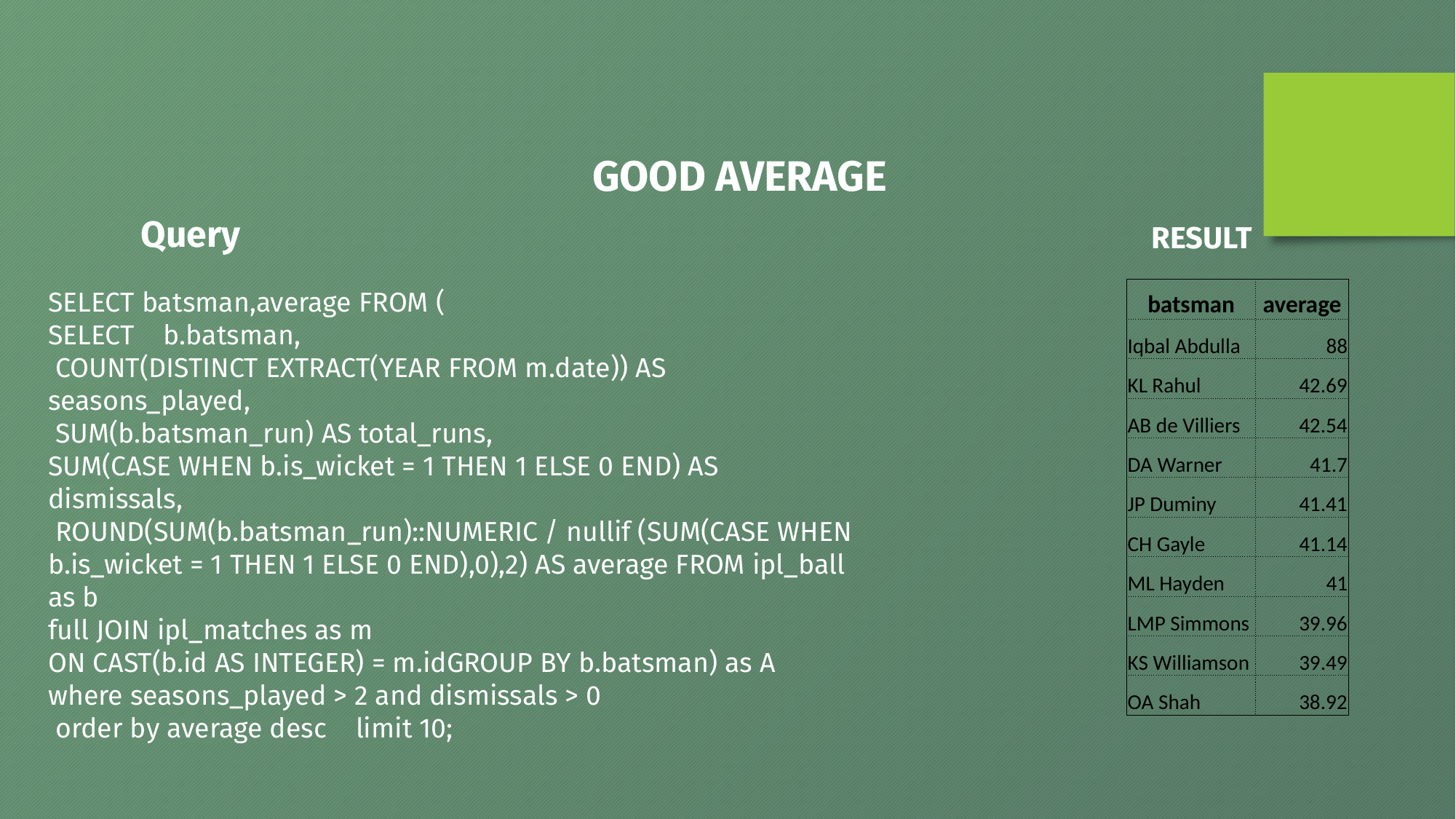

GOOD AVERAGE
Query
RESULT
SELECT batsman,average FROM (
SELECT    b.batsman,
 COUNT(DISTINCT EXTRACT(YEAR FROM m.date)) AS seasons_played,
 SUM(b.batsman_run) AS total_runs,
SUM(CASE WHEN b.is_wicket = 1 THEN 1 ELSE 0 END) AS dismissals,
 ROUND(SUM(b.batsman_run)::NUMERIC / nullif (SUM(CASE WHEN b.is_wicket = 1 THEN 1 ELSE 0 END),0),2) AS average FROM ipl_ball as b
full JOIN ipl_matches as m
ON CAST(b.id AS INTEGER) = m.idGROUP BY b.batsman) as A     where seasons_played > 2 and dismissals > 0
 order by average desc    limit 10;
| batsman | average |
| --- | --- |
| Iqbal Abdulla | 88 |
| KL Rahul | 42.69 |
| AB de Villiers | 42.54 |
| DA Warner | 41.7 |
| JP Duminy | 41.41 |
| CH Gayle | 41.14 |
| ML Hayden | 41 |
| LMP Simmons | 39.96 |
| KS Williamson | 39.49 |
| OA Shah | 38.92 |